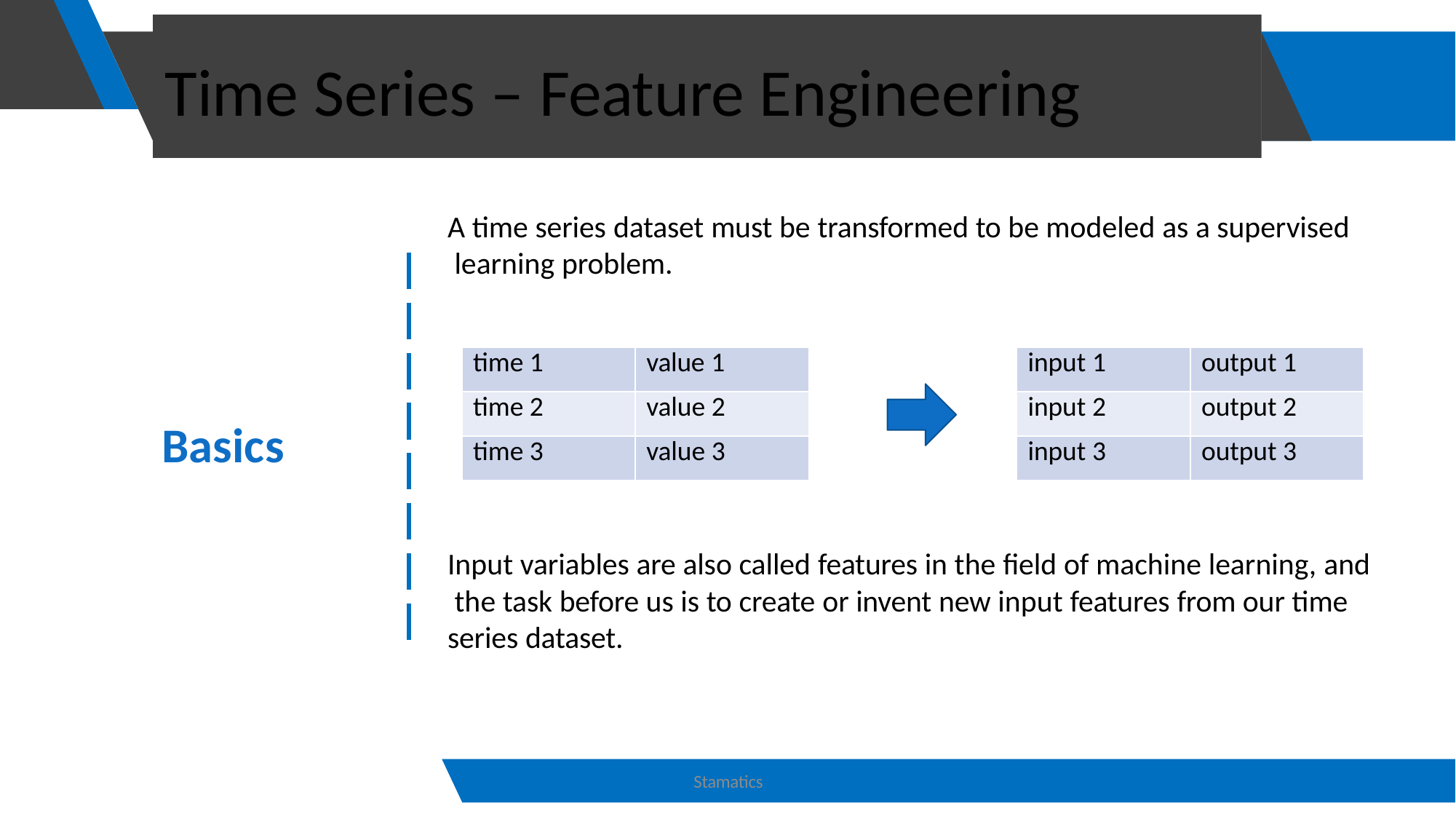

# Time Series – Feature Engineering

A time series dataset must be transformed to be modeled as a supervised  learning problem.

| time 1 | value 1 |
| --- | --- |
| time 2 | value 2 |
| time 3 | value 3 |
| input 1 | output 1 |
| --- | --- |
| input 2 | output 2 |
| input 3 | output 3 |

Basics
Input variables are also called features in the field of machine learning, and  the task before us is to create or invent new input features from our time  series dataset.
Stamatics